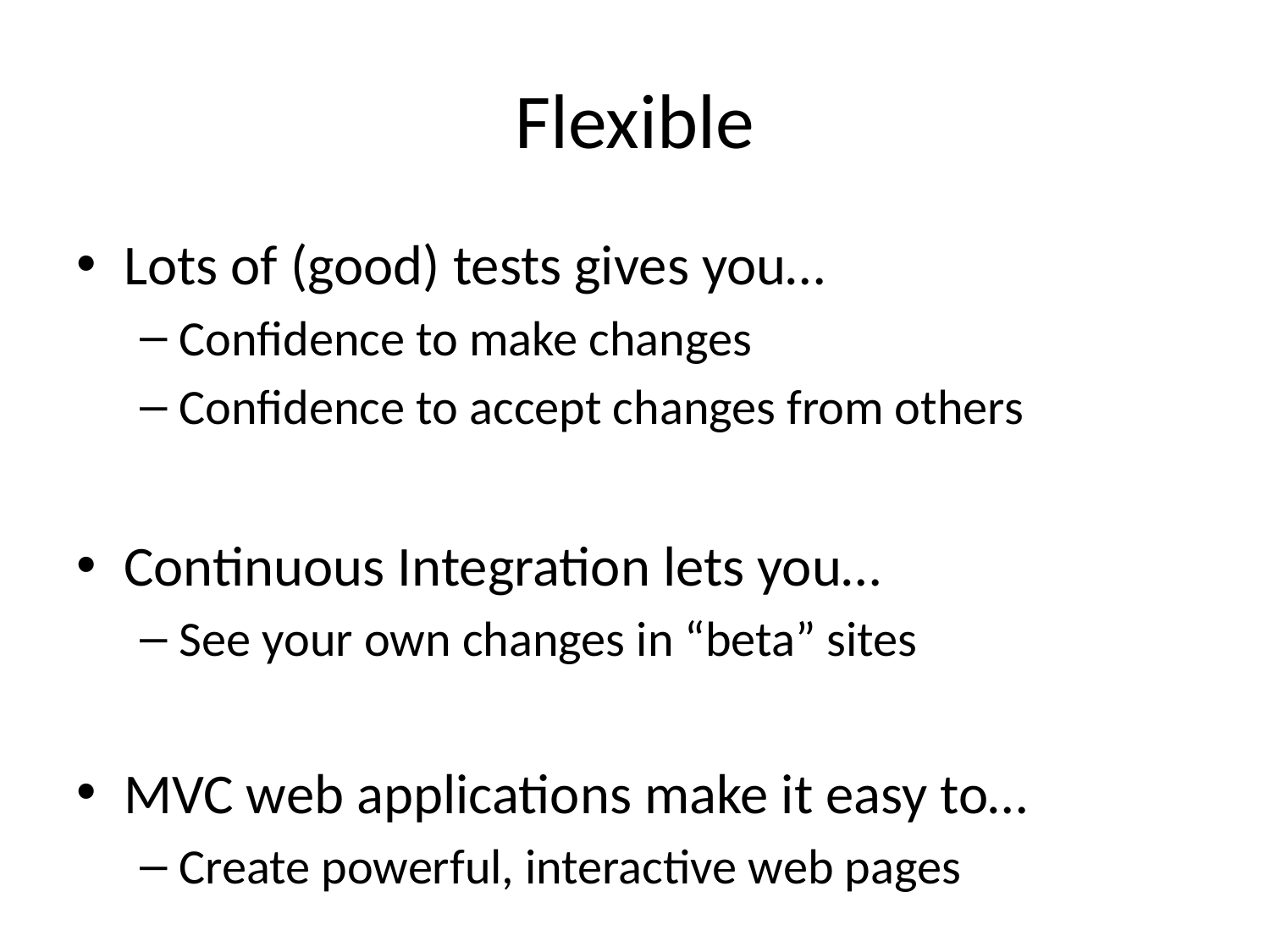

# Flexible
Lots of (good) tests gives you…
Confidence to make changes
Confidence to accept changes from others

Continuous Integration lets you…
See your own changes in “beta” sites

MVC web applications make it easy to…
Create powerful, interactive web pages